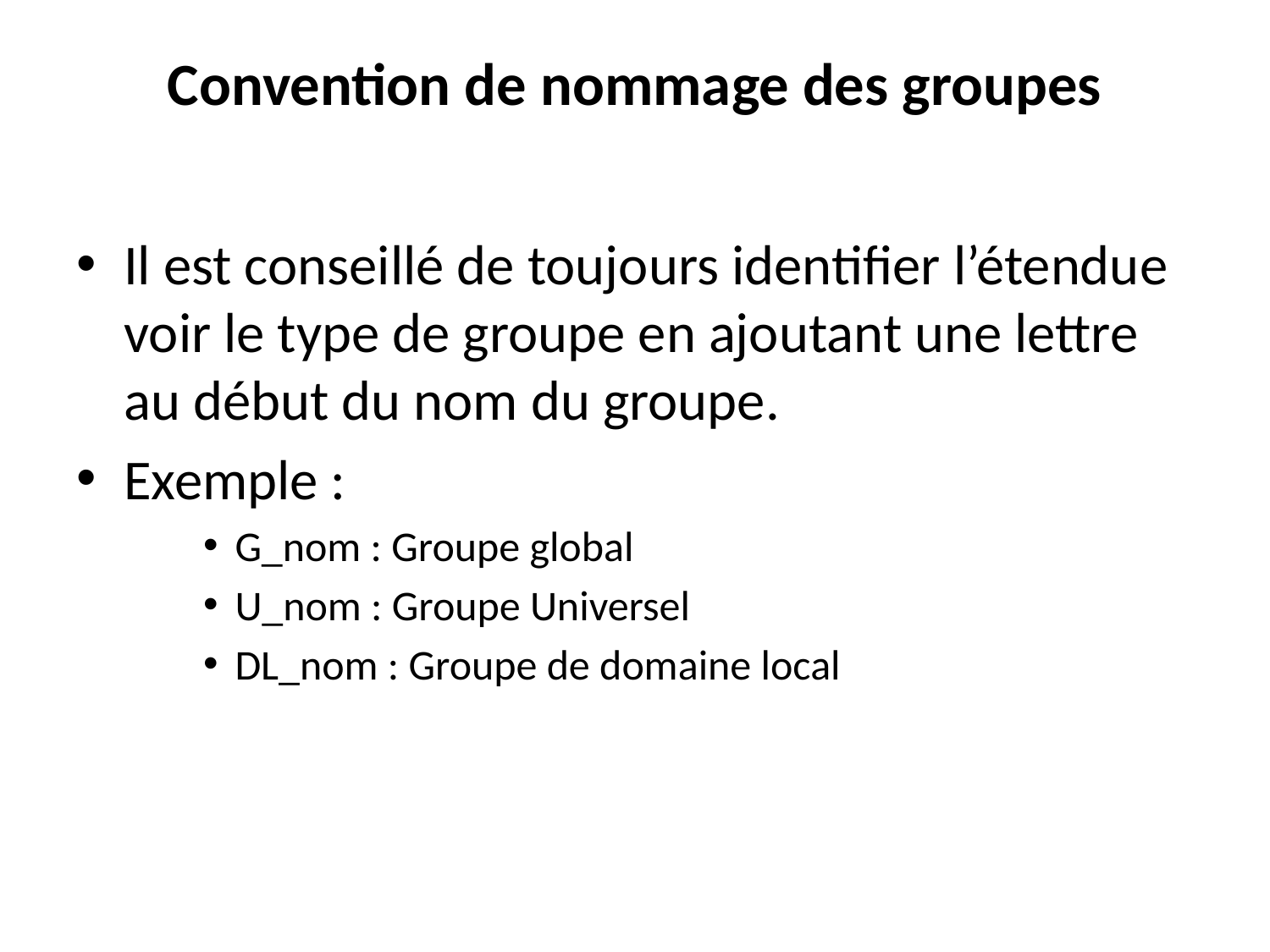

# Convention de nommage des groupes
Il est conseillé de toujours identifier l’étendue voir le type de groupe en ajoutant une lettre au début du nom du groupe.
Exemple :
G_nom : Groupe global
U_nom : Groupe Universel
DL_nom : Groupe de domaine local